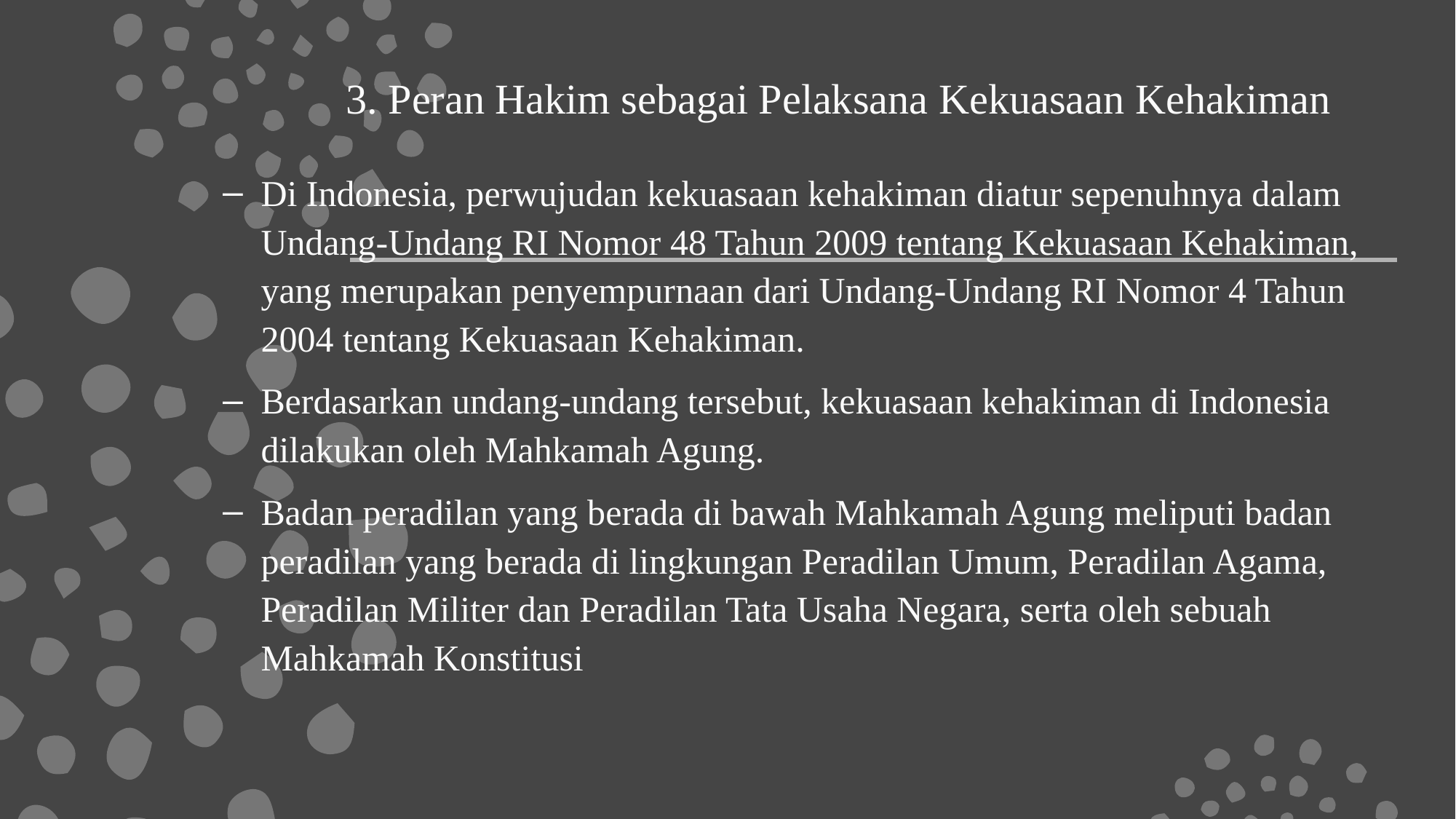

# 3. Peran Hakim sebagai Pelaksana Kekuasaan Kehakiman
Di Indonesia, perwujudan kekuasaan kehakiman diatur sepenuhnya dalam Undang-Undang RI Nomor 48 Tahun 2009 tentang Kekuasaan Kehakiman, yang merupakan penyempurnaan dari Undang-Undang RI Nomor 4 Tahun 2004 tentang Kekuasaan Kehakiman.
Berdasarkan undang-undang tersebut, kekuasaan kehakiman di Indonesia dilakukan oleh Mahkamah Agung.
Badan peradilan yang berada di bawah Mahkamah Agung meliputi badan peradilan yang berada di lingkungan Peradilan Umum, Peradilan Agama, Peradilan Militer dan Peradilan Tata Usaha Negara, serta oleh sebuah Mahkamah Konstitusi